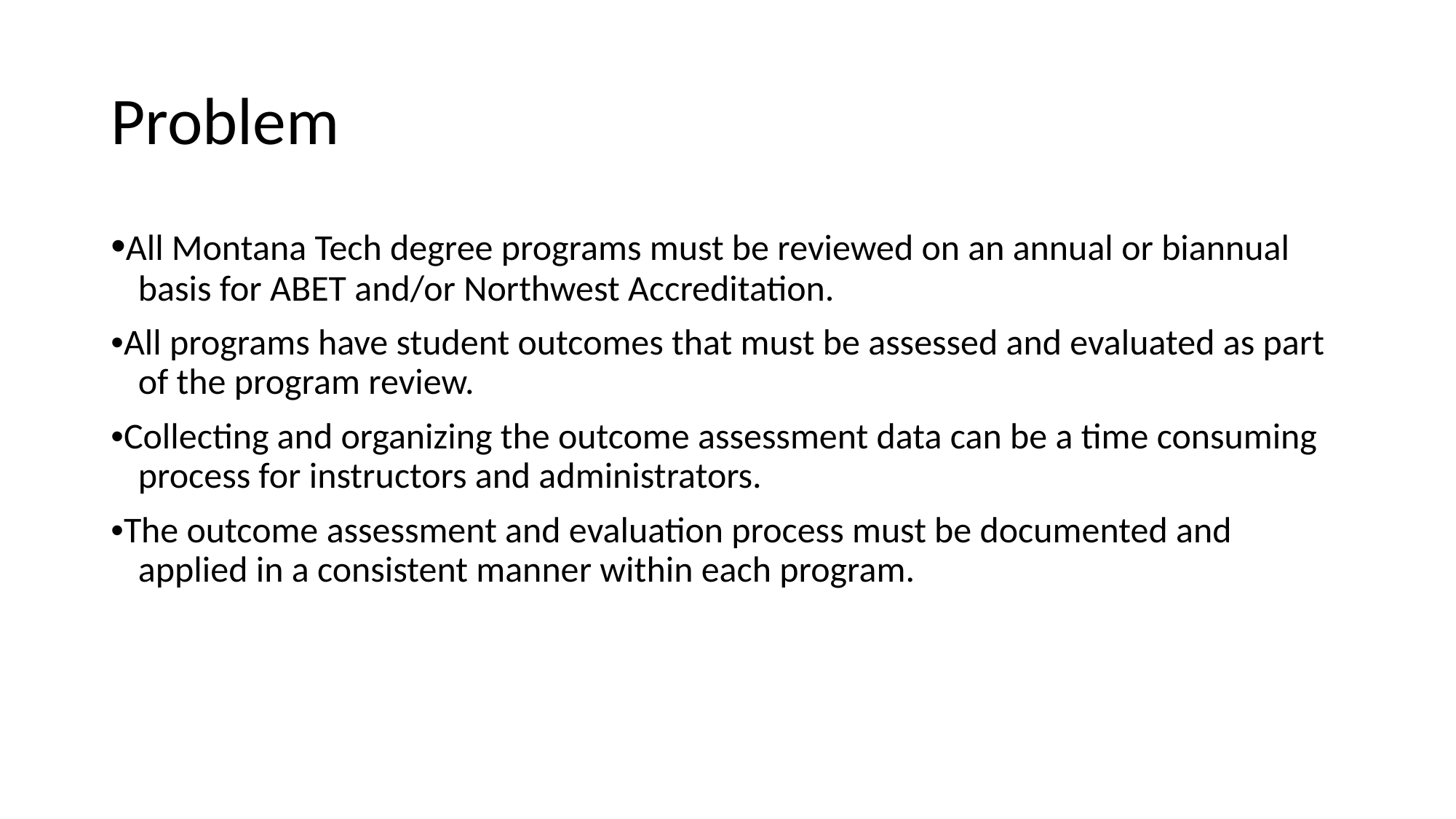

# Problem
•All Montana Tech degree programs must be reviewed on an annual or biannual basis for ABET and/or Northwest Accreditation.
•All programs have student outcomes that must be assessed and evaluated as part of the program review.
•Collecting and organizing the outcome assessment data can be a time consuming process for instructors and administrators.
•The outcome assessment and evaluation process must be documented and applied in a consistent manner within each program.